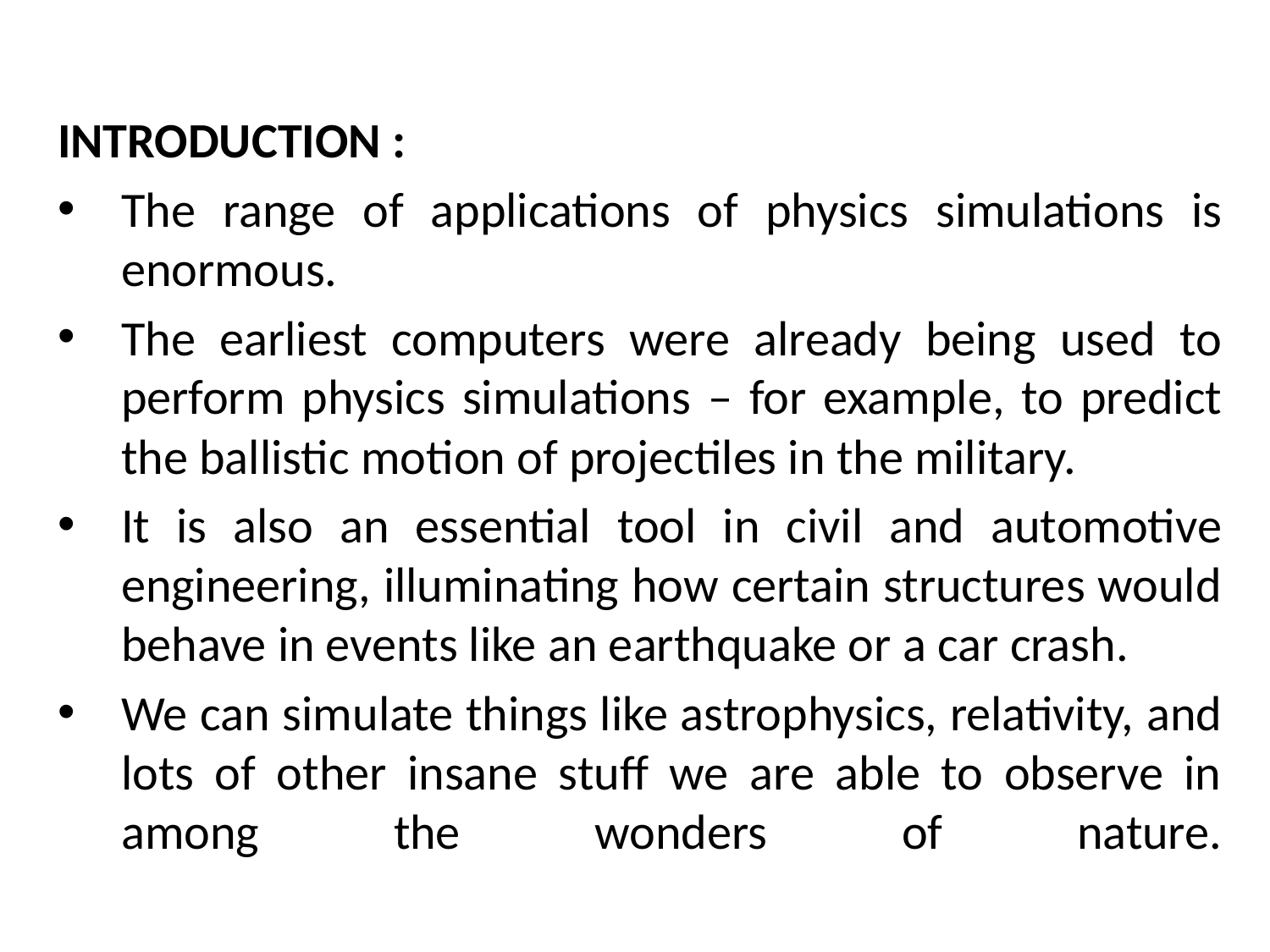

INTRODUCTION :
The range of applications of physics simulations is enormous.
The earliest computers were already being used to perform physics simulations – for example, to predict the ballistic motion of projectiles in the military.
It is also an essential tool in civil and automotive engineering, illuminating how certain structures would behave in events like an earthquake or a car crash.
We can simulate things like astrophysics, relativity, and lots of other insane stuff we are able to observe in among the wonders of nature.
# Introduction to Physics Modeling